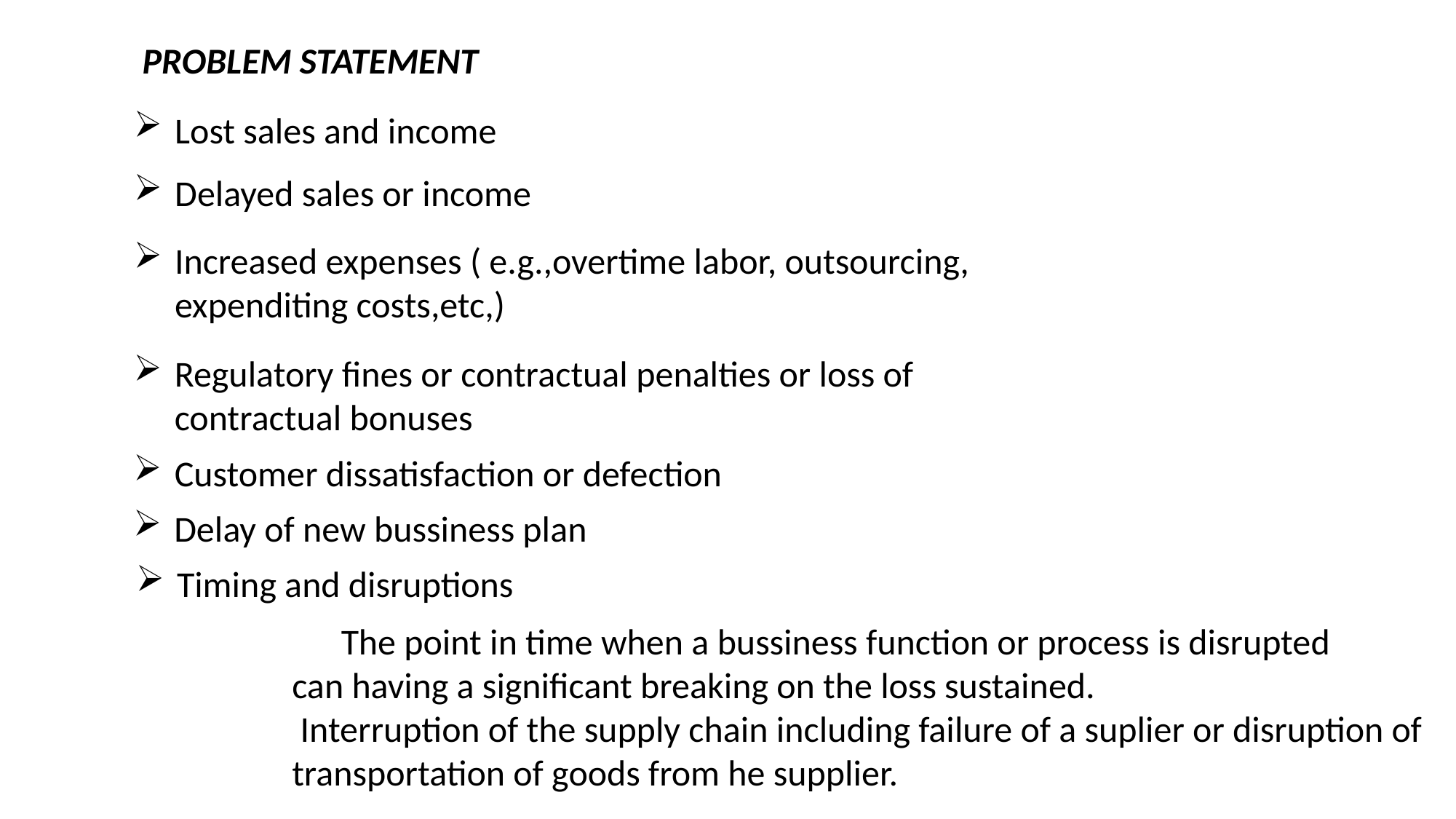

PROBLEM STATEMENT
Lost sales and income
Delayed sales or income
Increased expenses ( e.g.,overtime labor, outsourcing, expenditing costs,etc,)
Regulatory fines or contractual penalties or loss of contractual bonuses
Customer dissatisfaction or defection
Delay of new bussiness plan
Timing and disruptions

      The point in time when a bussiness function or process is disrupted can having a significant breaking on the loss sustained.
 Interruption of the supply chain including failure of a suplier or disruption of transportation of goods from he supplier.